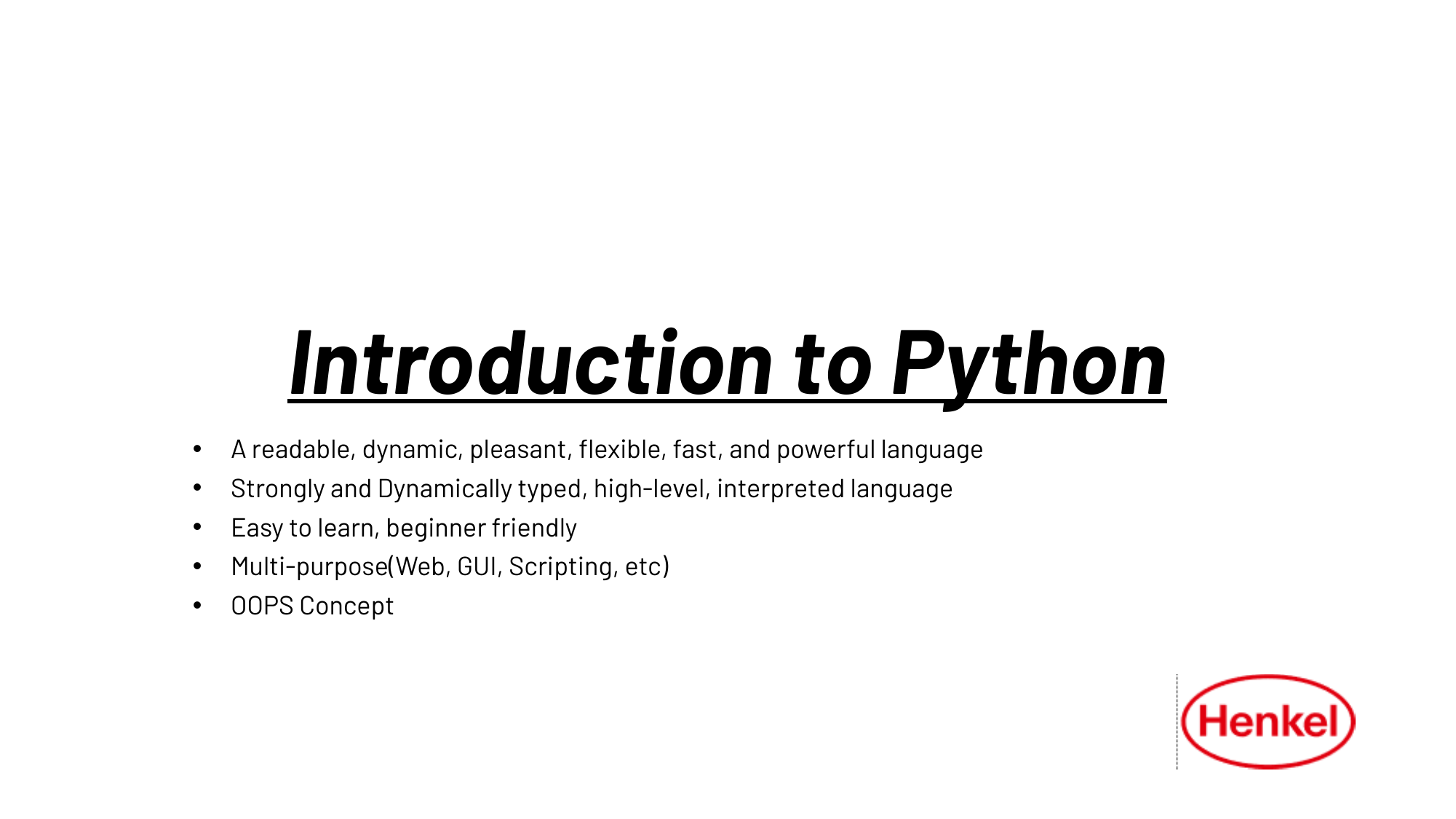

# Introduction to Python
A readable, dynamic, pleasant, flexible, fast, and powerful language
Strongly and Dynamically typed, high-level, interpreted language
Easy to learn, beginner friendly
Multi-purpose(Web, GUI, Scripting, etc)
OOPS Concept